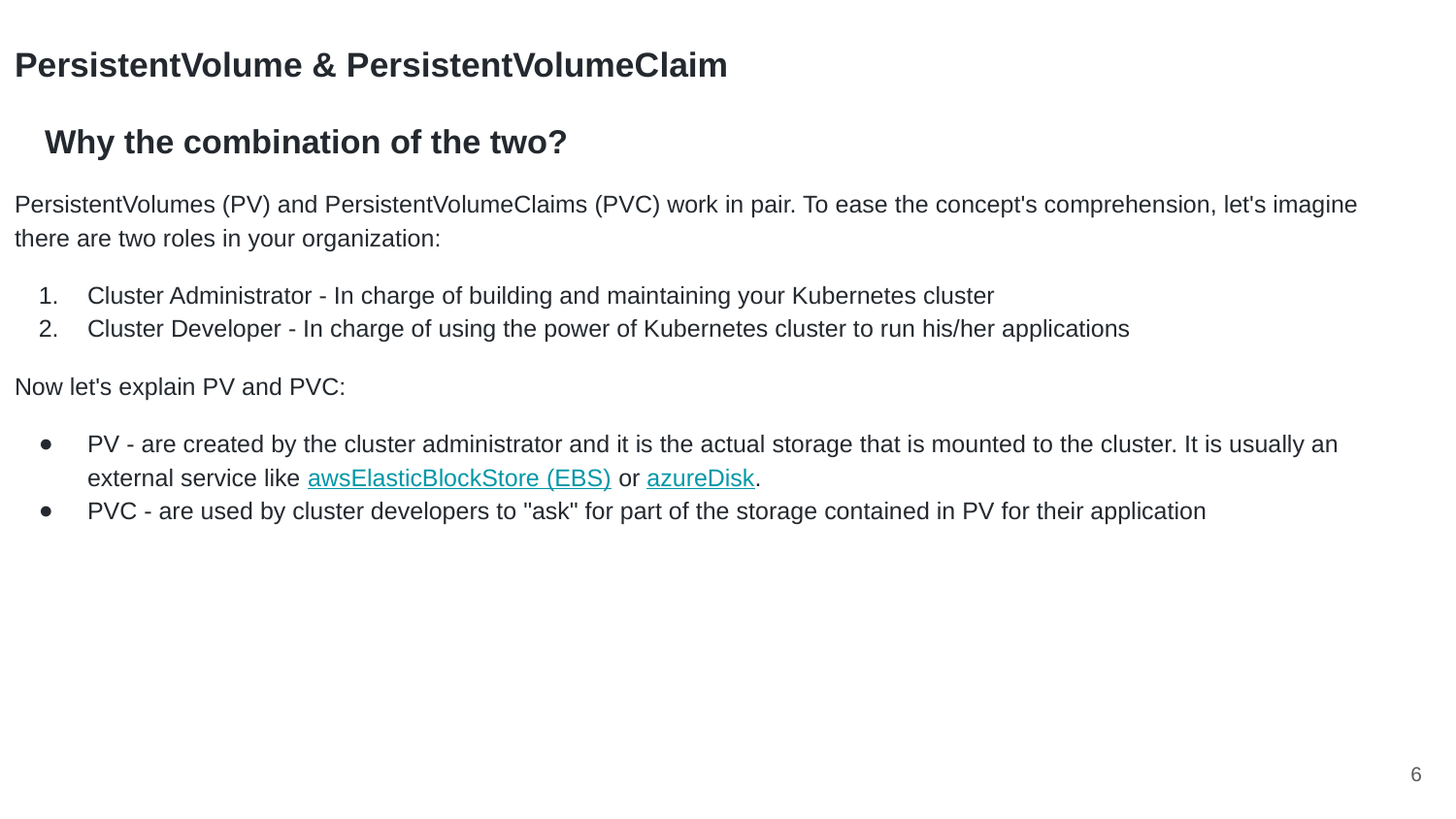

PersistentVolume & PersistentVolumeClaim
Why the combination of the two?
PersistentVolumes (PV) and PersistentVolumeClaims (PVC) work in pair. To ease the concept's comprehension, let's imagine there are two roles in your organization:
Cluster Administrator - In charge of building and maintaining your Kubernetes cluster
Cluster Developer - In charge of using the power of Kubernetes cluster to run his/her applications
Now let's explain PV and PVC:
PV - are created by the cluster administrator and it is the actual storage that is mounted to the cluster. It is usually an external service like awsElasticBlockStore (EBS) or azureDisk.
PVC - are used by cluster developers to "ask" for part of the storage contained in PV for their application

6